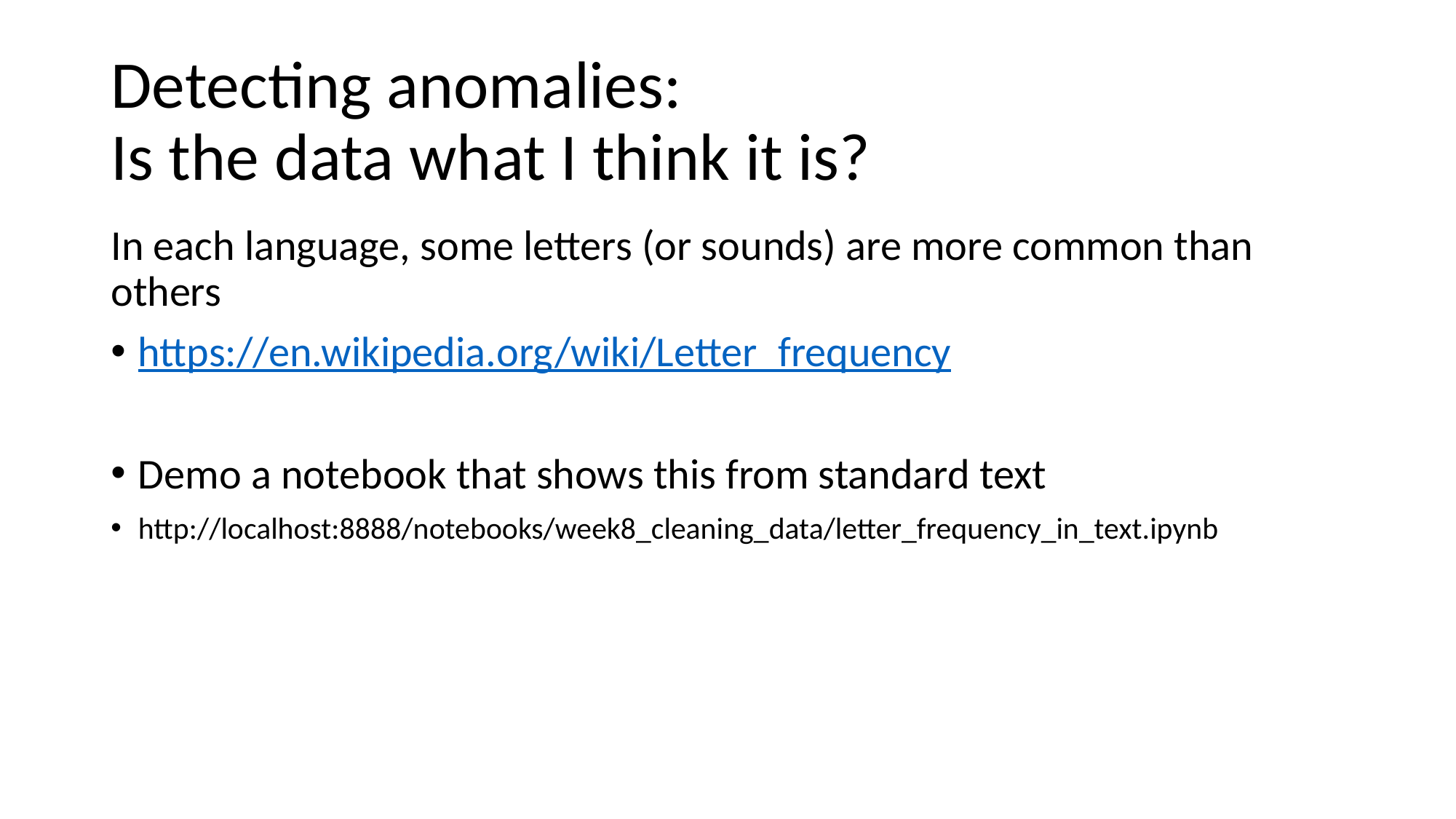

# Detecting anomalies: Is the data what I think it is?
In each language, some letters (or sounds) are more common than others
https://en.wikipedia.org/wiki/Letter_frequency

Demo a notebook that shows this from standard text
http://localhost:8888/notebooks/week8_cleaning_data/letter_frequency_in_text.ipynb